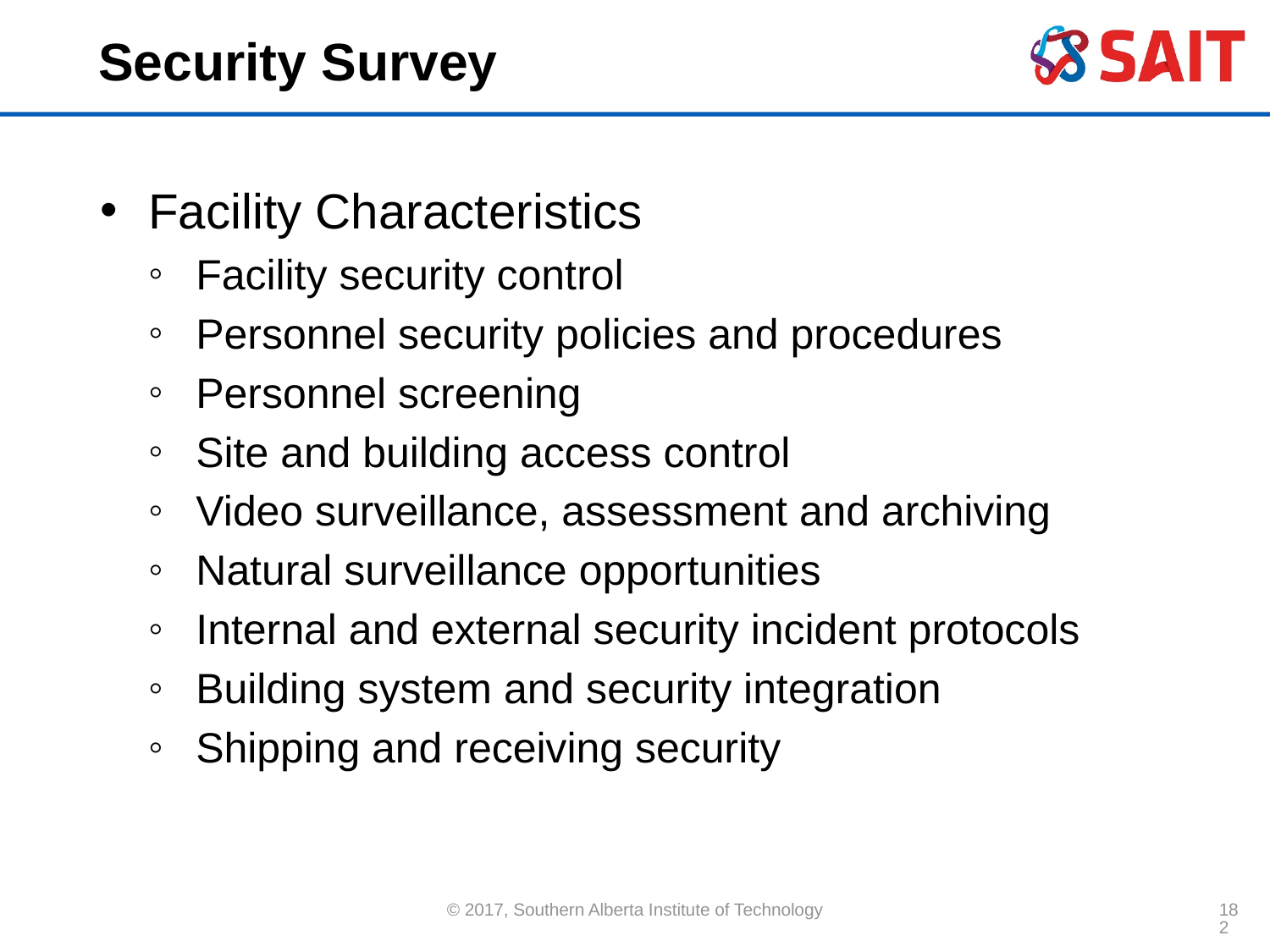

# Security Survey
Facility Characteristics
Facility security control
Personnel security policies and procedures
Personnel screening
Site and building access control
Video surveillance, assessment and archiving
Natural surveillance opportunities
Internal and external security incident protocols
Building system and security integration
Shipping and receiving security